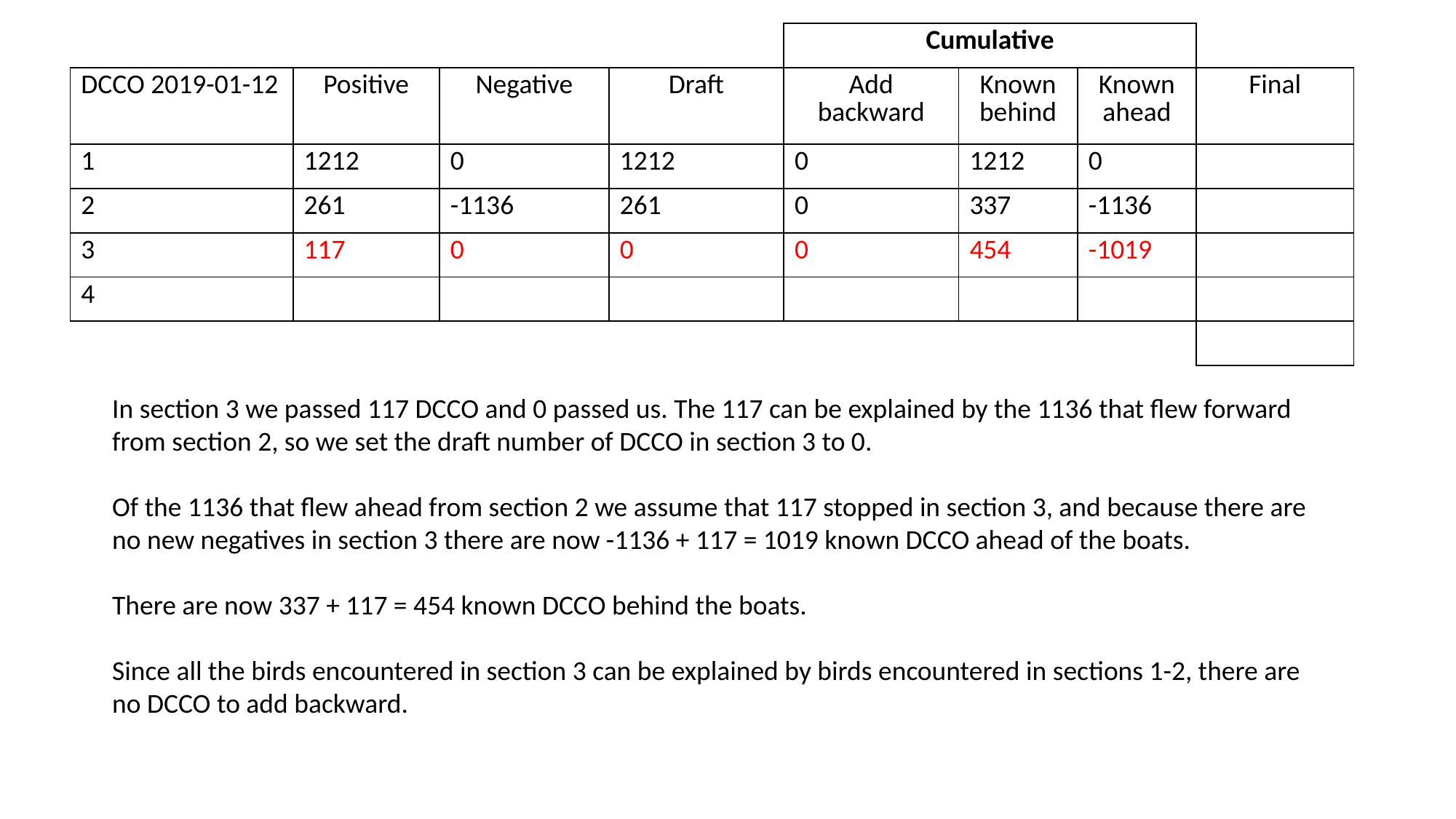

|  |  |  |  | Cumulative |  |  |  |
| --- | --- | --- | --- | --- | --- | --- | --- |
| DCCO 2019-01-12 | Positive | Negative | Draft | Add backward | Known behind | Known ahead | Final |
| 1 | 1212 | 0 | 1212 | 0 | 1212 | 0 |  |
| 2 | 261 | -1136 | 261 | 0 | 337 | -1136 |  |
| 3 | 117 | 0 | 0 | 0 | 454 | -1019 |  |
| 4 |  |  |  |  |  |  |  |
|  |  |  |  |  |  |  |  |
In section 3 we passed 117 DCCO and 0 passed us. The 117 can be explained by the 1136 that flew forward from section 2, so we set the draft number of DCCO in section 3 to 0.

Of the 1136 that flew ahead from section 2 we assume that 117 stopped in section 3, and because there are no new negatives in section 3 there are now -1136 + 117 = 1019 known DCCO ahead of the boats.

There are now 337 + 117 = 454 known DCCO behind the boats.

Since all the birds encountered in section 3 can be explained by birds encountered in sections 1-2, there are no DCCO to add backward.